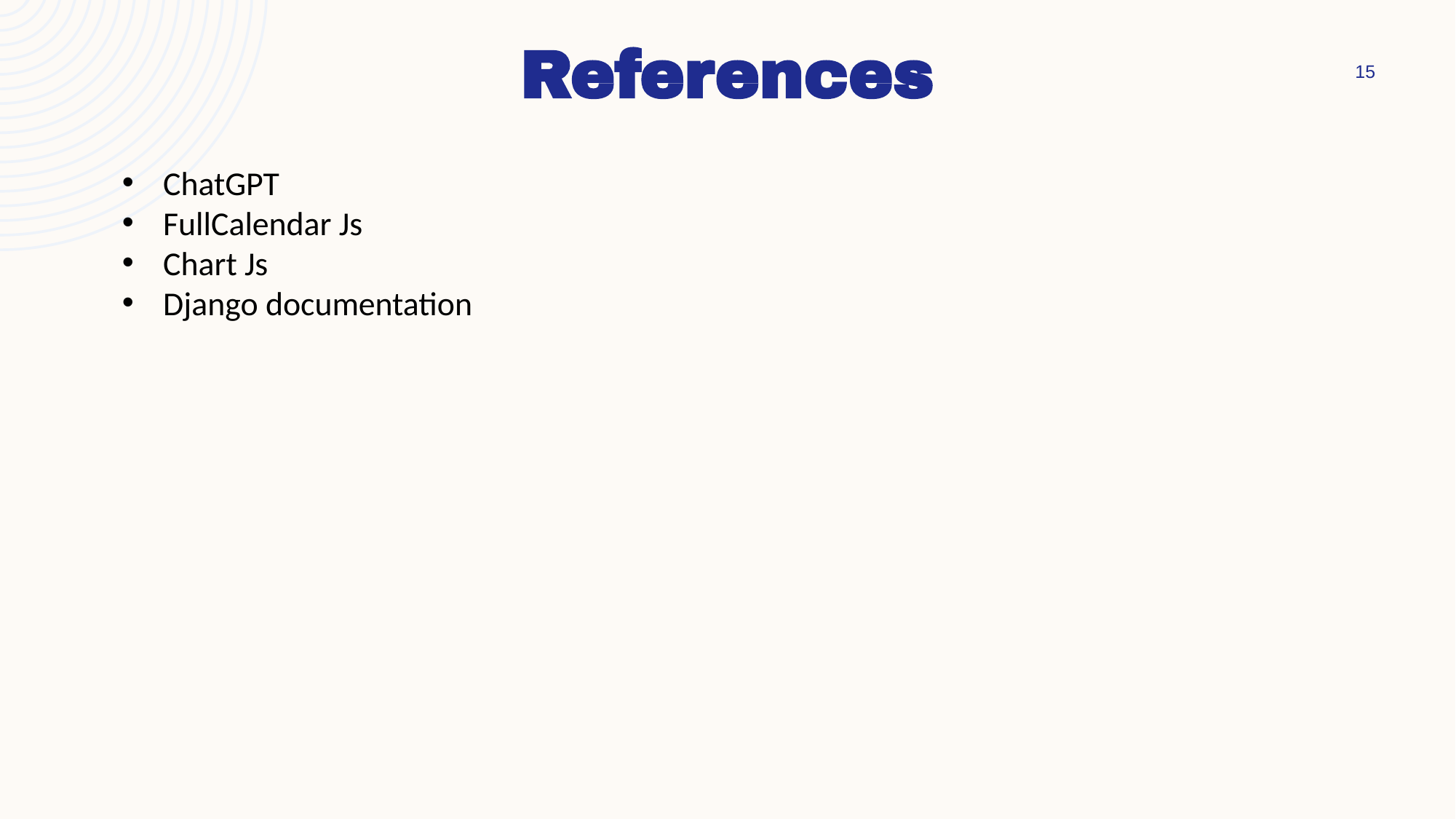

# References
15
ChatGPT
FullCalendar Js
Chart Js
Django documentation